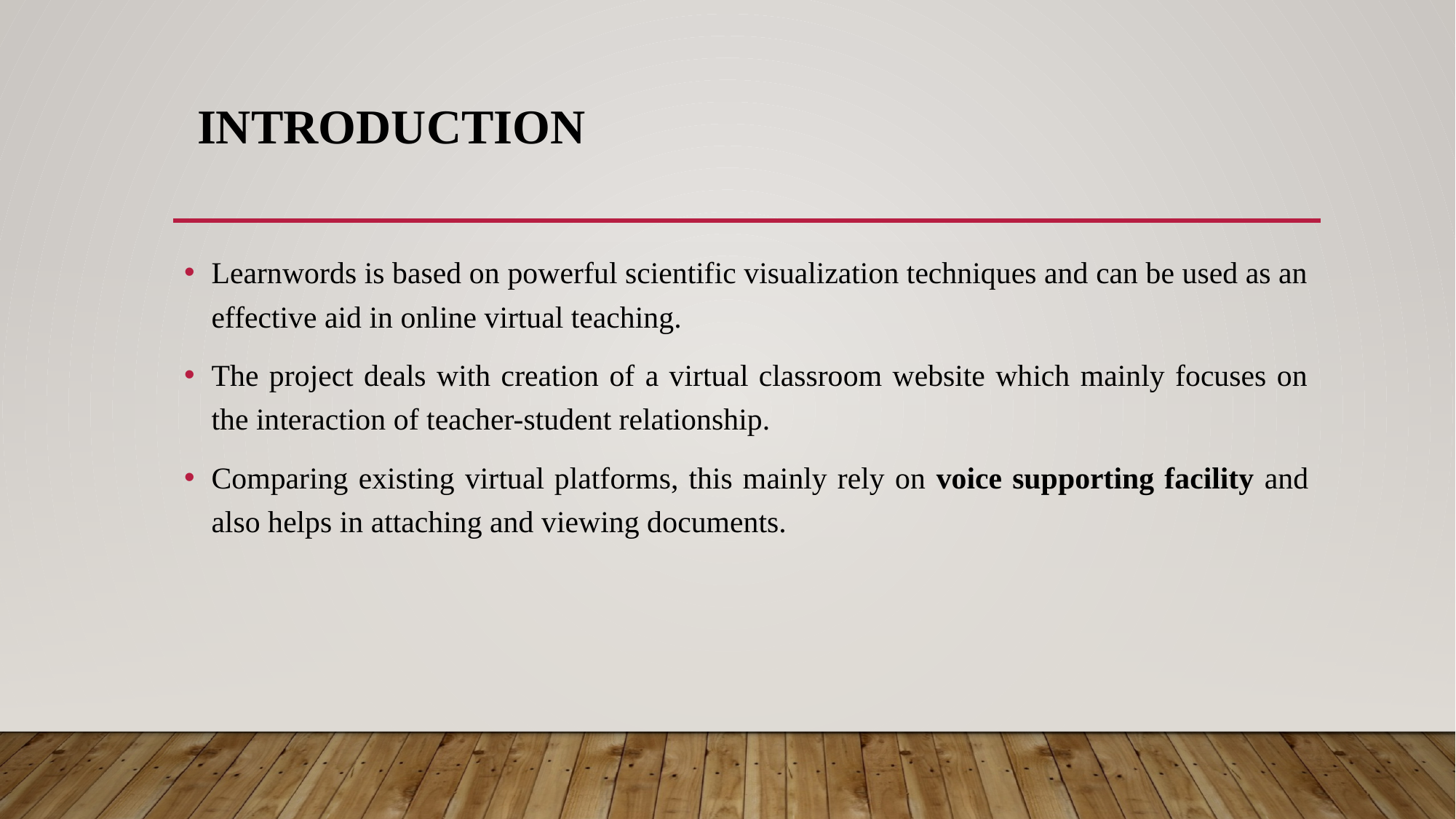

# INTRODUCTION
Learnwords is based on powerful scientific visualization techniques and can be used as an effective aid in online virtual teaching.
The project deals with creation of a virtual classroom website which mainly focuses on the interaction of teacher-student relationship.
Comparing existing virtual platforms, this mainly rely on voice supporting facility and also helps in attaching and viewing documents.